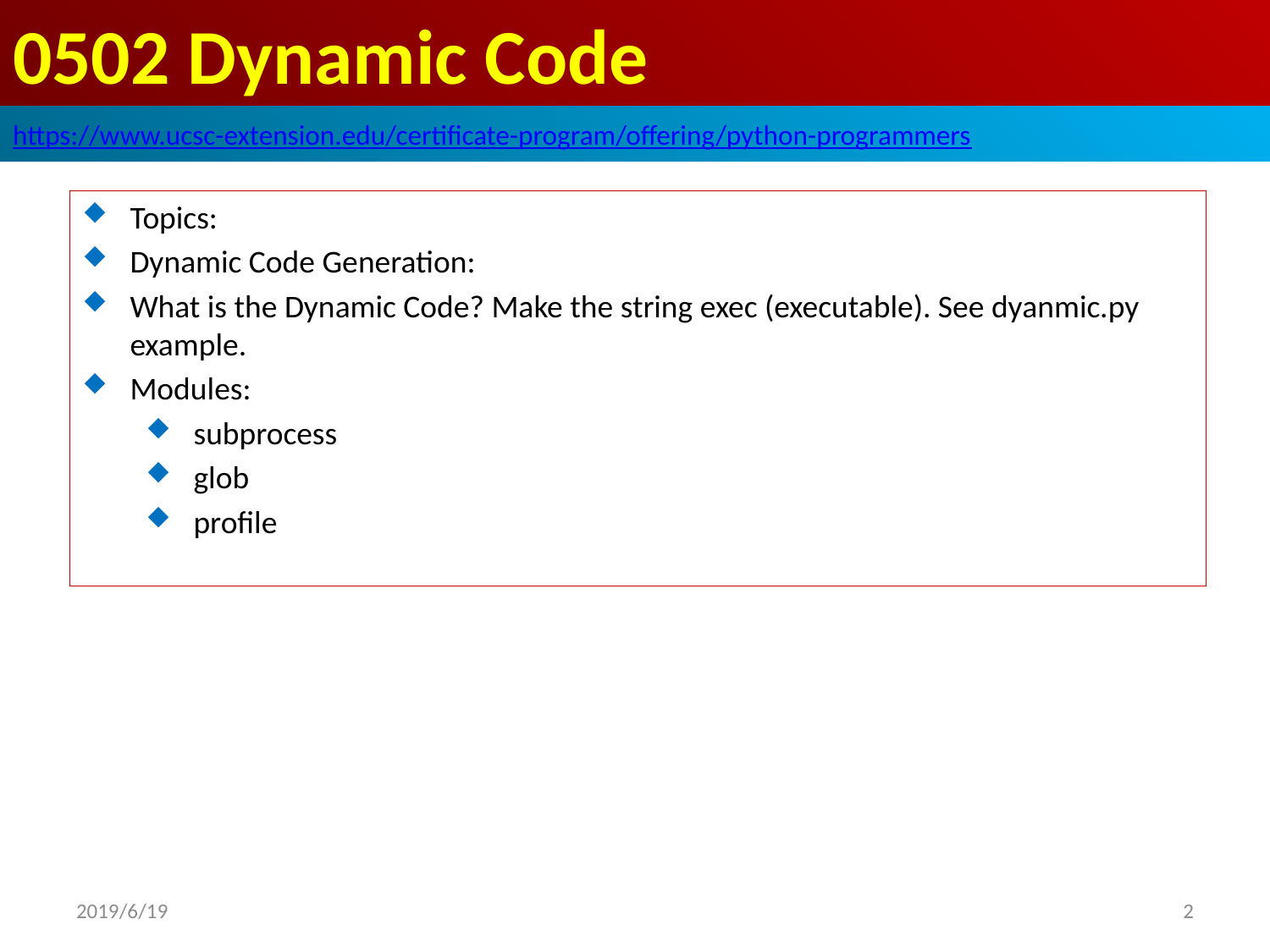

# 0502 Dynamic Code
https://www.ucsc-extension.edu/certificate-program/offering/python-programmers
Topics:
Dynamic Code Generation:
What is the Dynamic Code? Make the string exec (executable). See dyanmic.py example.
Modules:
subprocess
glob
profile
2019/6/19
2